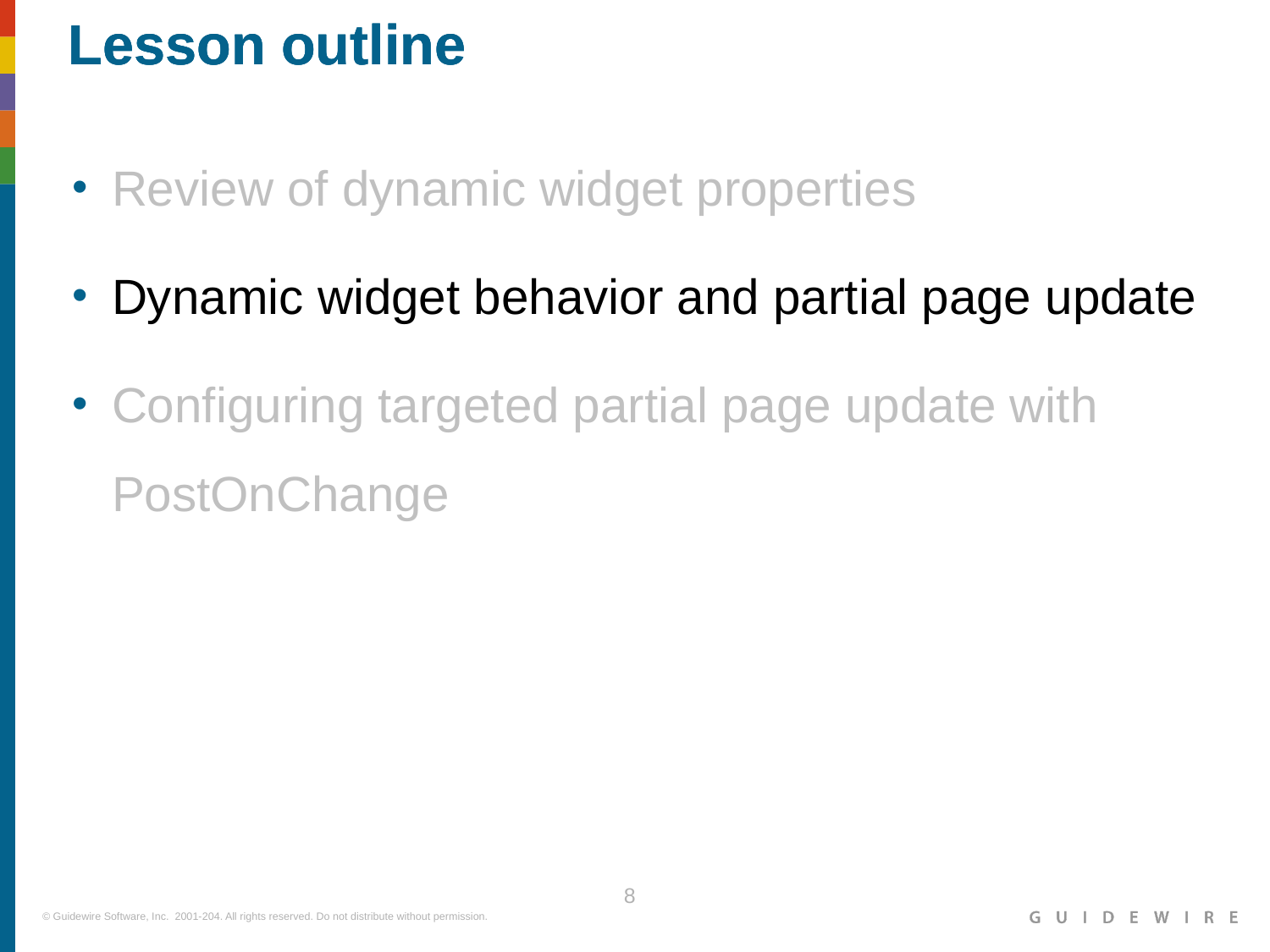

Review of dynamic widget properties
Dynamic widget behavior and partial page update
Configuring targeted partial page update with PostOnChange